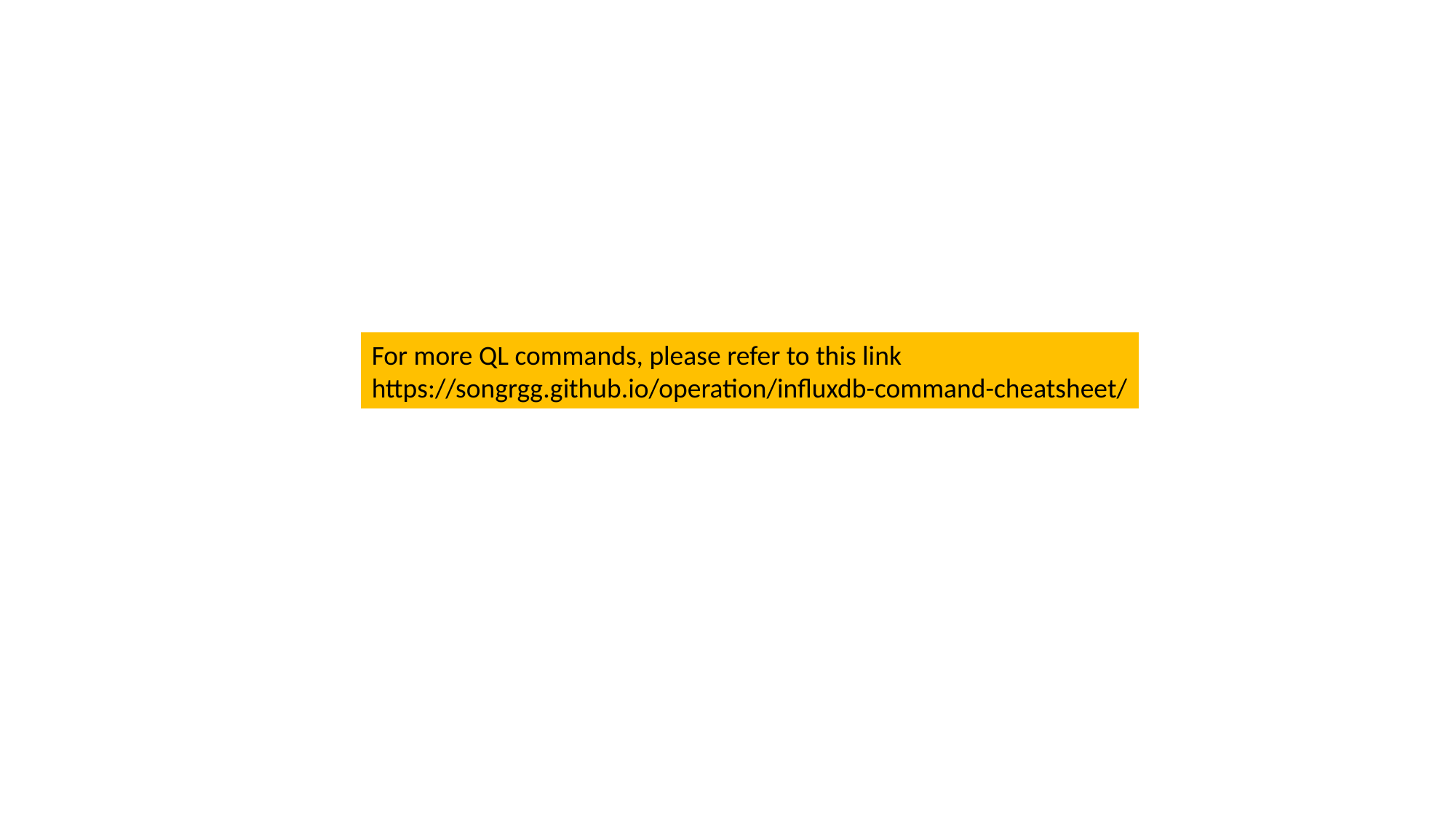

For more QL commands, please refer to this link
https://songrgg.github.io/operation/influxdb-command-cheatsheet/